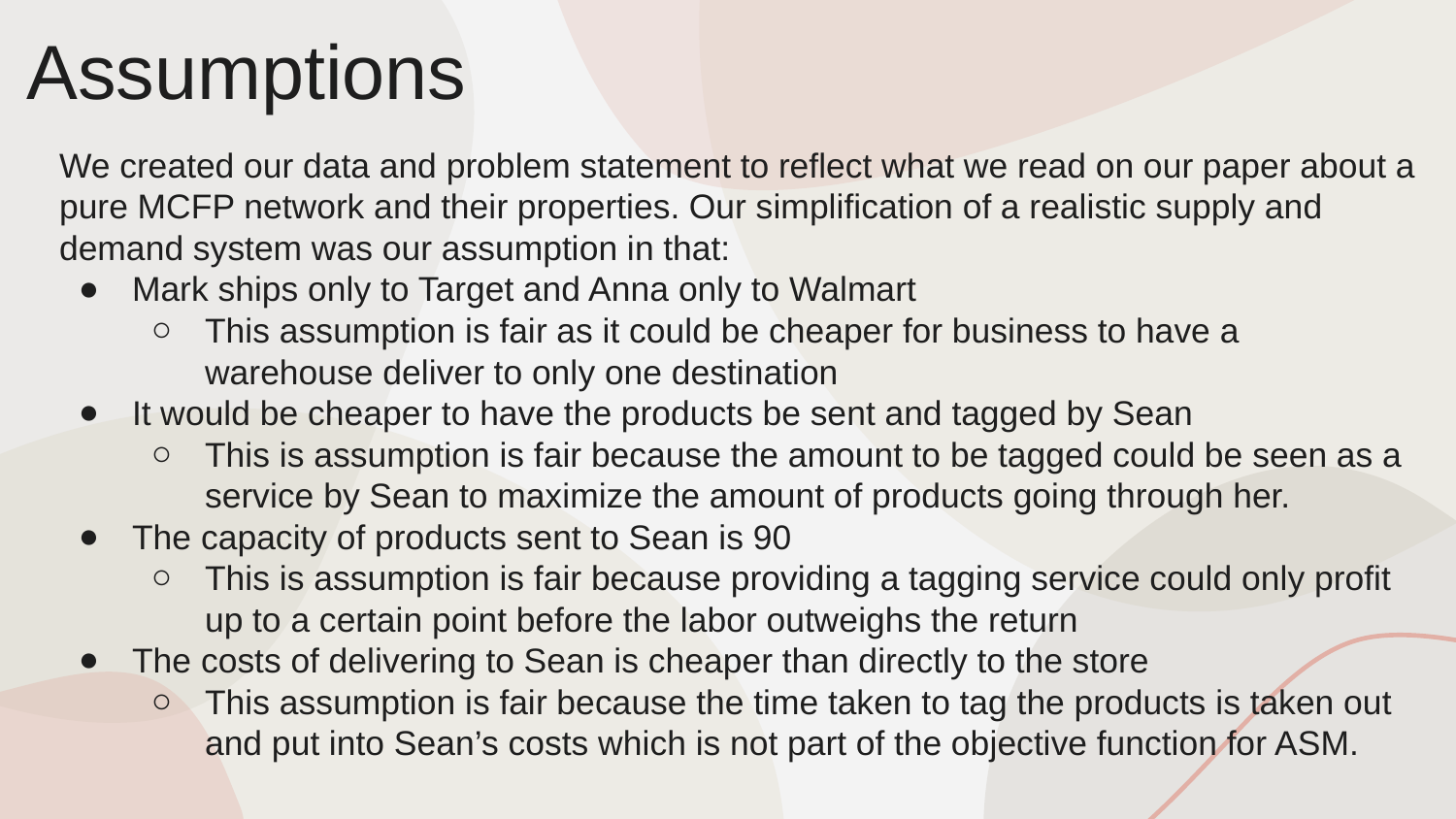

# Assumptions
We created our data and problem statement to reflect what we read on our paper about a pure MCFP network and their properties. Our simplification of a realistic supply and demand system was our assumption in that:
Mark ships only to Target and Anna only to Walmart
This assumption is fair as it could be cheaper for business to have a warehouse deliver to only one destination
It would be cheaper to have the products be sent and tagged by Sean
This is assumption is fair because the amount to be tagged could be seen as a service by Sean to maximize the amount of products going through her.
The capacity of products sent to Sean is 90
This is assumption is fair because providing a tagging service could only profit up to a certain point before the labor outweighs the return
The costs of delivering to Sean is cheaper than directly to the store
This assumption is fair because the time taken to tag the products is taken out and put into Sean’s costs which is not part of the objective function for ASM.